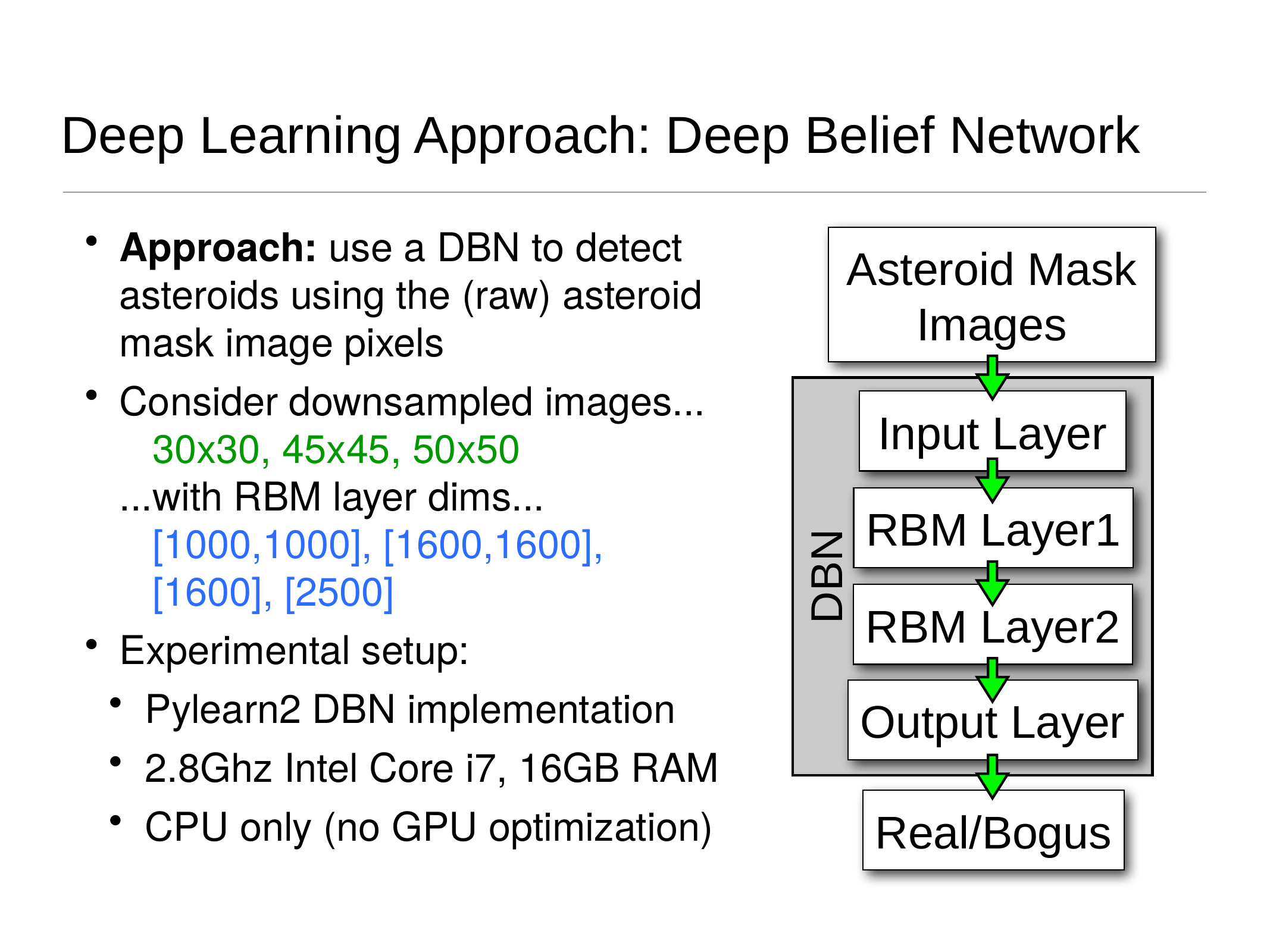

# Deep Learning Approach: Deep Belief Network
Approach: use a DBN to detect asteroids using the (raw) asteroid mask image pixels
Consider downsampled images...
   30x30, 45x45, 50x50
...with RBM layer dims...
   [1000,1000], [1600,1600],
   [1600], [2500]
Experimental setup:
Pylearn2 DBN implementation
2.8Ghz Intel Core i7, 16GB RAM
CPU only (no GPU optimization)
Asteroid Mask Images

DBN
Input Layer

RBM Layer1

RBM Layer2

Output Layer

Real/Bogus
4